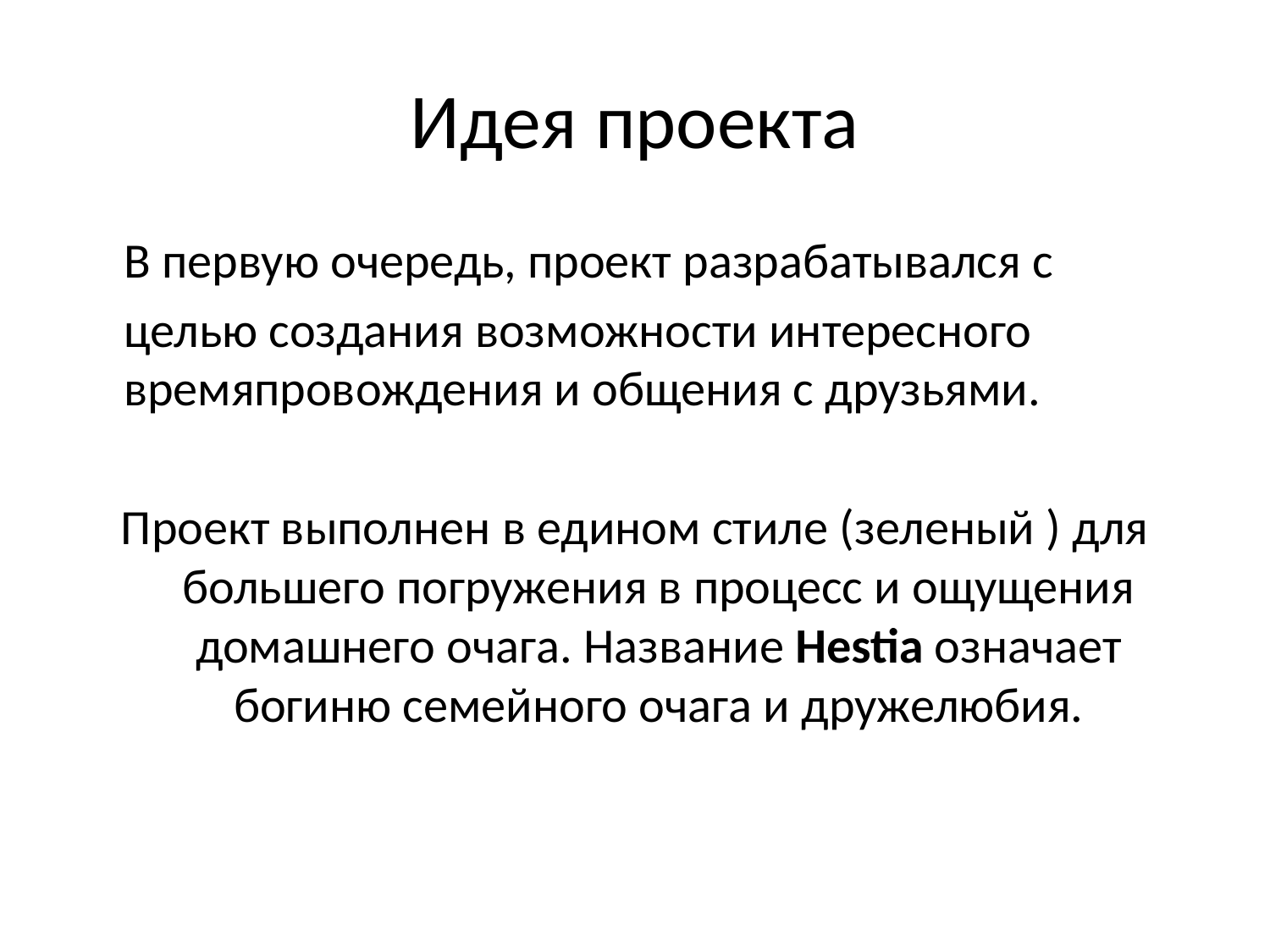

# Идея проекта
	В первую очередь, проект разрабатывался с
	целью создания возможности интересного времяпровождения и общения с друзьями.

Проект выполнен в едином стиле (зеленый ) для большего погружения в процесс и ощущения домашнего очага. Название Hestia означает богиню семейного очага и дружелюбия.